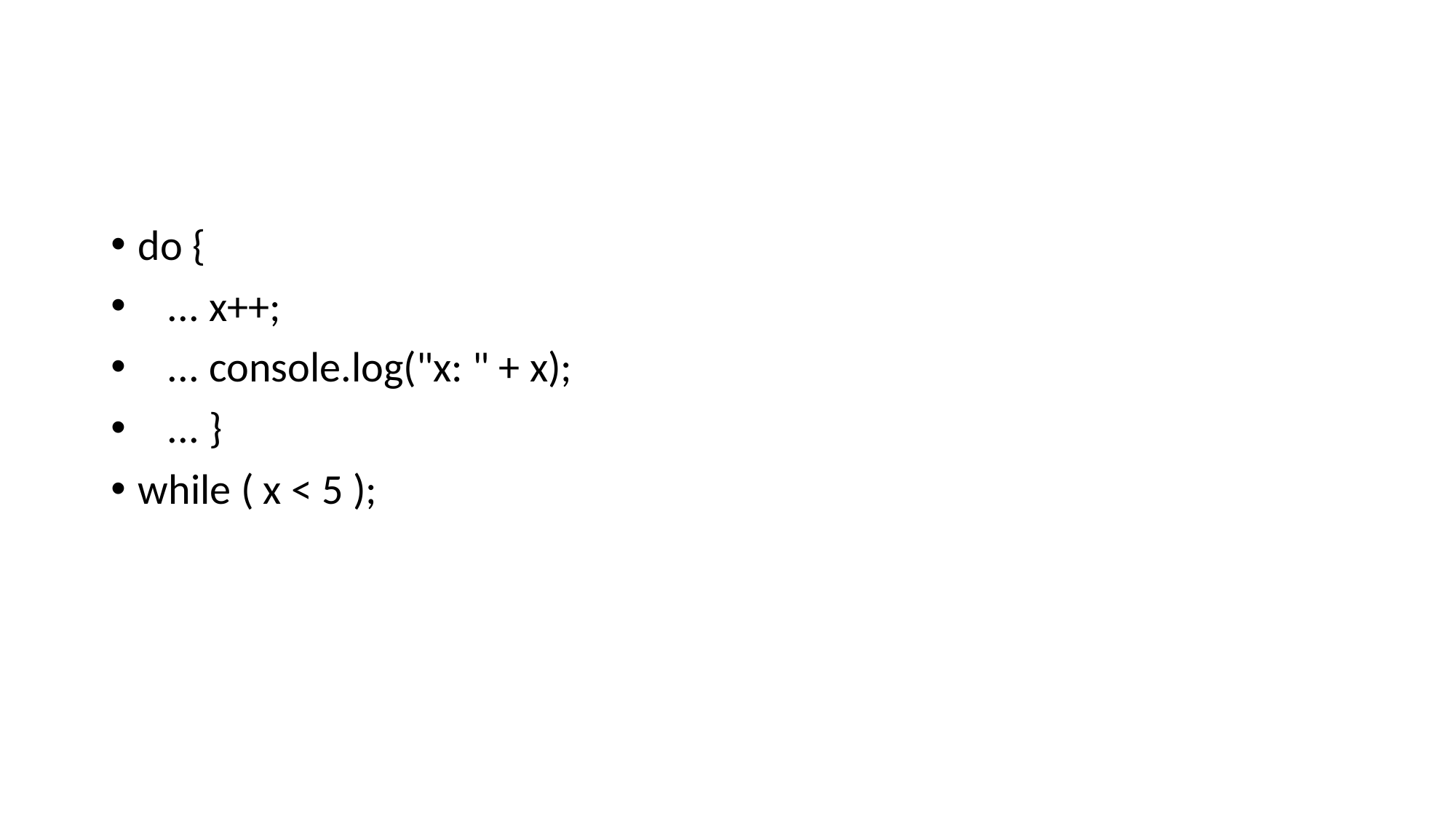

#
do {
   ... x++;
   ... console.log("x: " + x);
   ... }
while ( x < 5 );